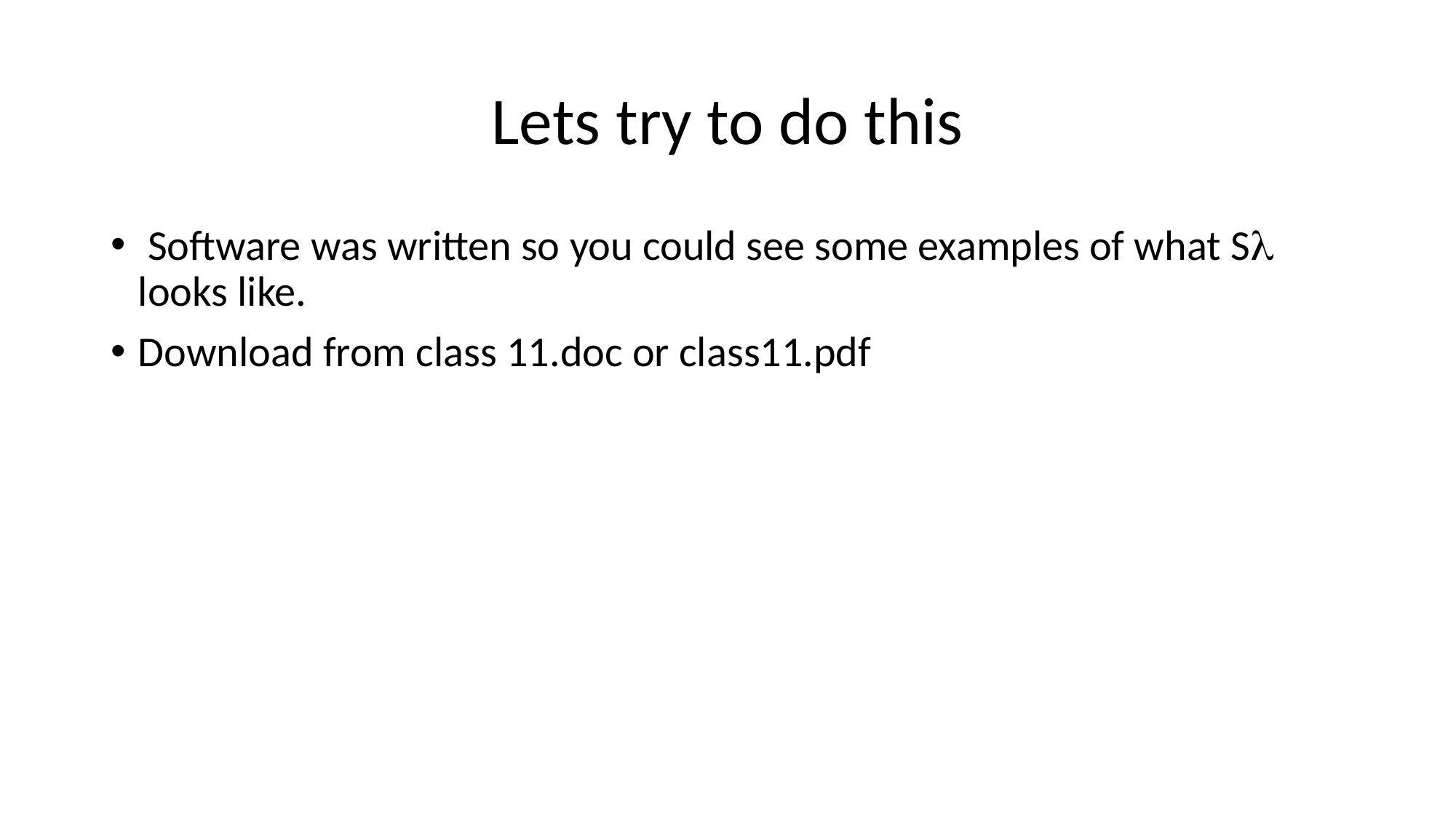

# Lets try to do this
 Software was written so you could see some examples of what Sλ looks like.
Download from class 11.doc or class11.pdf